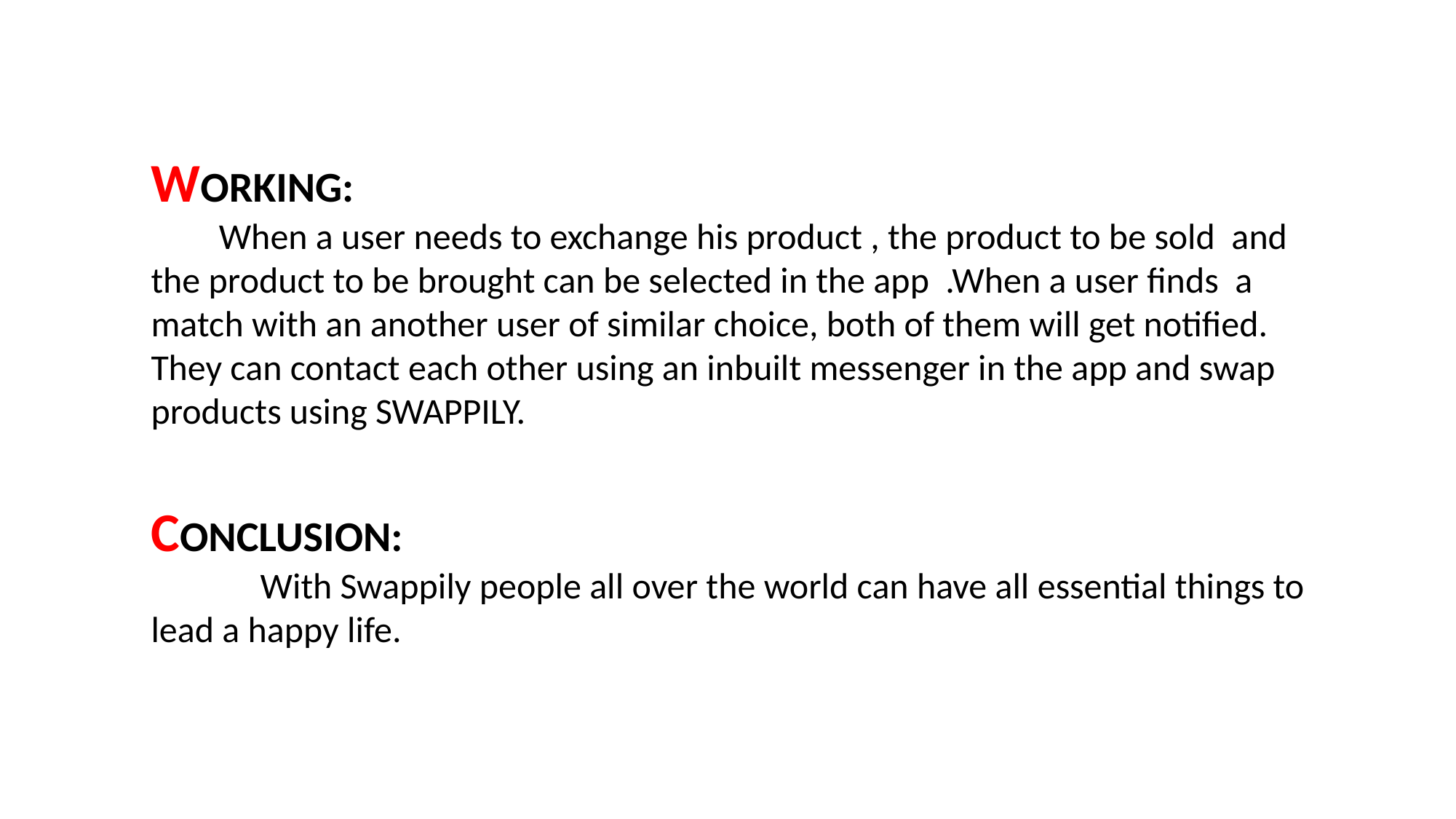

WORKING:
           When a user needs to exchange his product , the product to be sold  and the product to be brought can be selected in the app  .When a user finds  a match with an another user of similar choice, both of them will get notified.  They can contact each other using an inbuilt messenger in the app and swap products using SWAPPILY.

CONCLUSION:
	With Swappily people all over the world can have all essential things to lead a happy life.